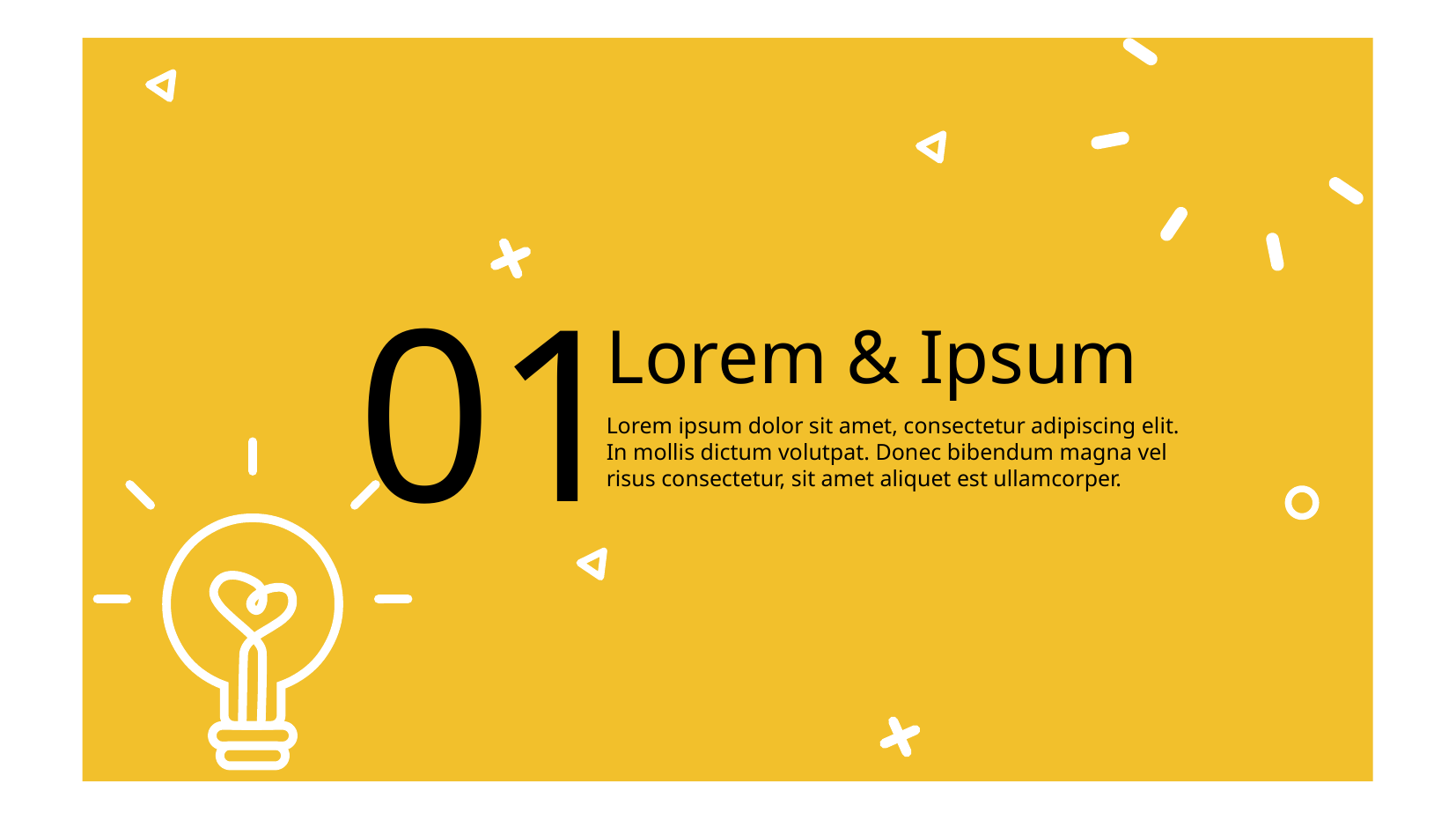

01
# Lorem & Ipsum
Lorem ipsum dolor sit amet, consectetur adipiscing elit. In mollis dictum volutpat. Donec bibendum magna vel risus consectetur, sit amet aliquet est ullamcorper.